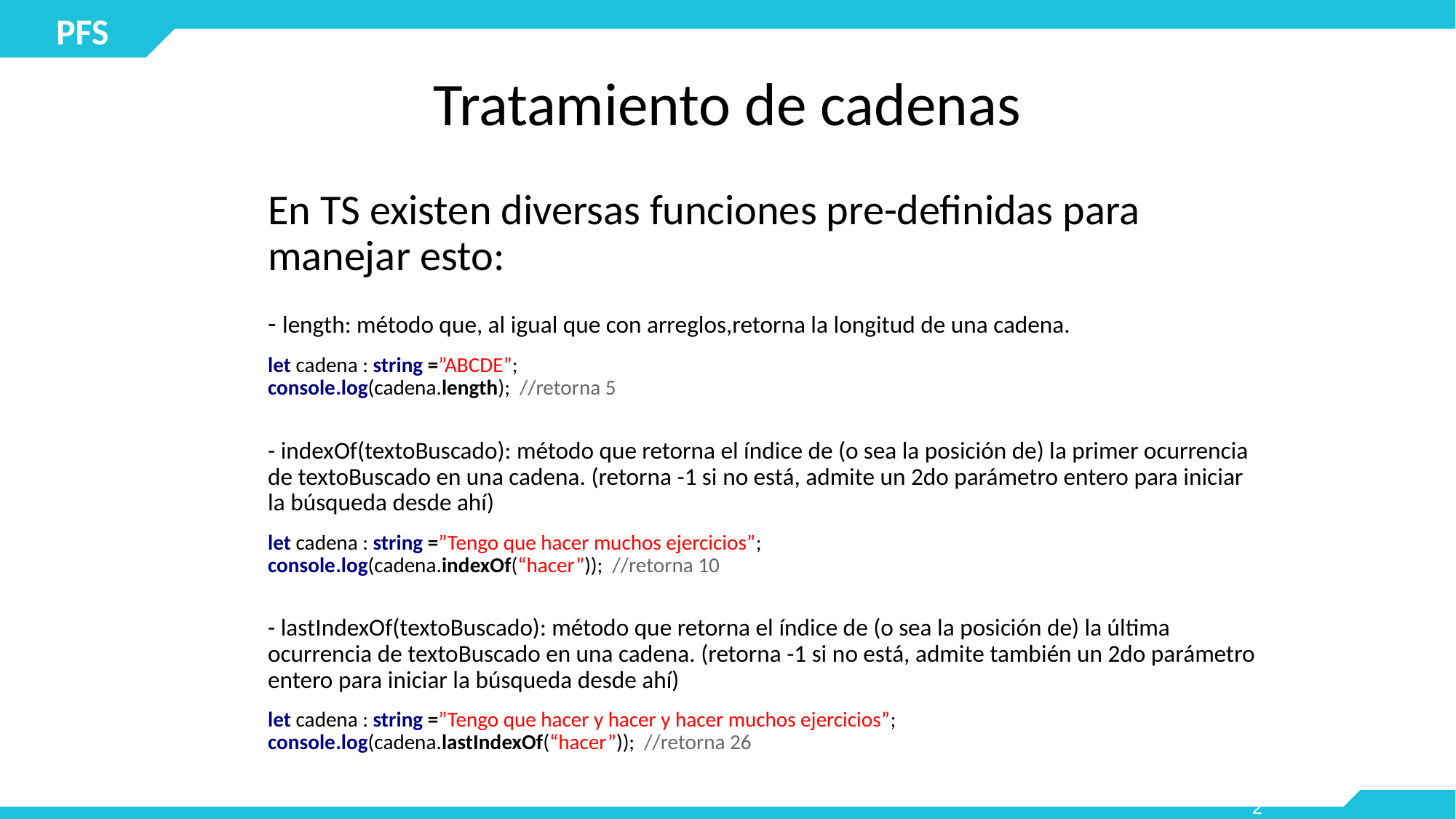

# Tratamiento de cadenas
En TS existen diversas funciones pre-definidas para manejar esto:
- length: método que, al igual que con arreglos,retorna la longitud de una cadena.
let cadena : string =”ABCDE”;
console.log(cadena.length);  //retorna 5
- indexOf(textoBuscado): método que retorna el índice de (o sea la posición de) la primer ocurrencia de textoBuscado en una cadena. (retorna -1 si no está, admite un 2do parámetro entero para iniciar la búsqueda desde ahí)
let cadena : string =”Tengo que hacer muchos ejercicios”;
console.log(cadena.indexOf(“hacer”));  //retorna 10
- lastIndexOf(textoBuscado): método que retorna el índice de (o sea la posición de) la última ocurrencia de textoBuscado en una cadena. (retorna -1 si no está, admite también un 2do parámetro entero para iniciar la búsqueda desde ahí)
let cadena : string =”Tengo que hacer y hacer y hacer muchos ejercicios”;
console.log(cadena.lastIndexOf(“hacer”));  //retorna 26

2